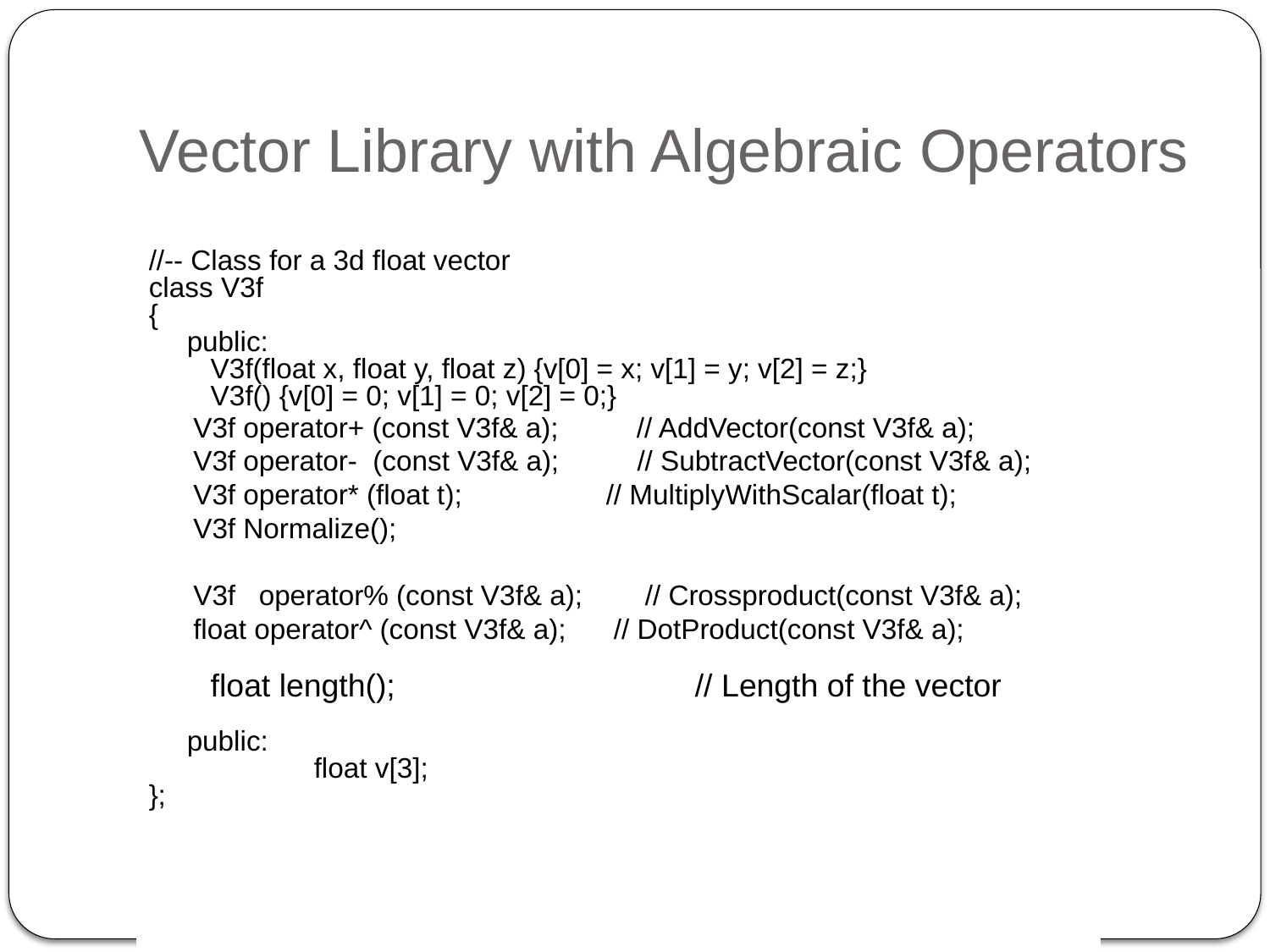

# Vector Library with Algebraic Operators
//-- Class for a 3d float vector
class V3f
{
	public:
	   V3f(float x, float y, float z) {v[0] = x; v[1] = y; v[2] = z;}
	   V3f() {v[0] = 0; v[1] = 0; v[2] = 0;}
V3f operator+ (const V3f& a);          // AddVector(const V3f& a);
V3f operator-  (const V3f& a);          // SubtractVector(const V3f& a);
V3f operator* (float t); 		// MultiplyWithScalar(float t);
V3f Normalize();

V3f   operator% (const V3f& a);        // Crossproduct(const V3f& a);
float operator^ (const V3f& a);	 // DotProduct(const V3f& a);

	   float length();			// Length of the vector

	public:
		float v[3];
};